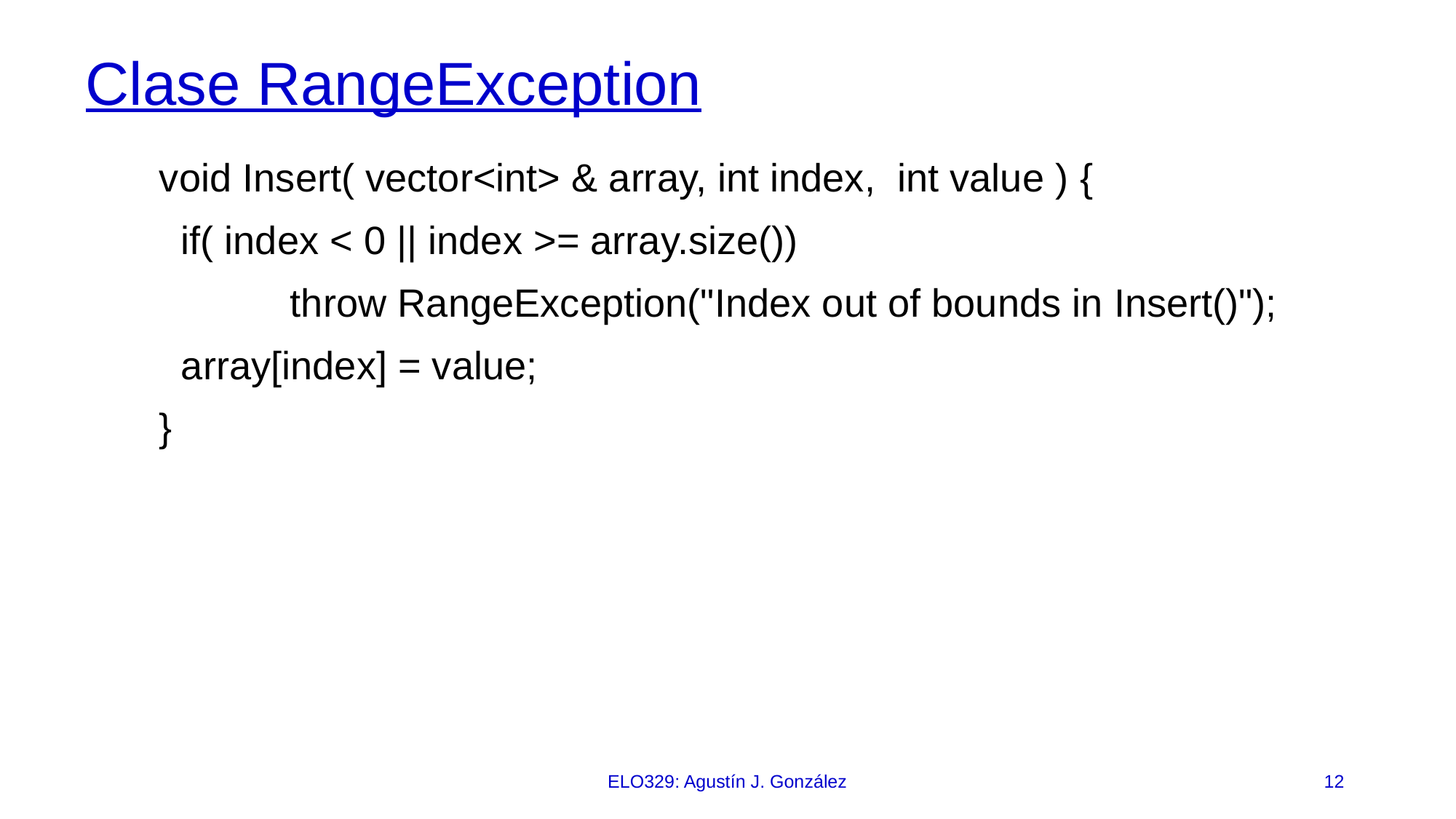

# Clase RangeException
void Insert( vector<int> & array, int index,  int value )‏ {
  if( index < 0 || index >= array.size())‏
	  throw RangeException("Index out of bounds in Insert()");
  array[index] = value;
}
ELO329: Agustín J. González
12